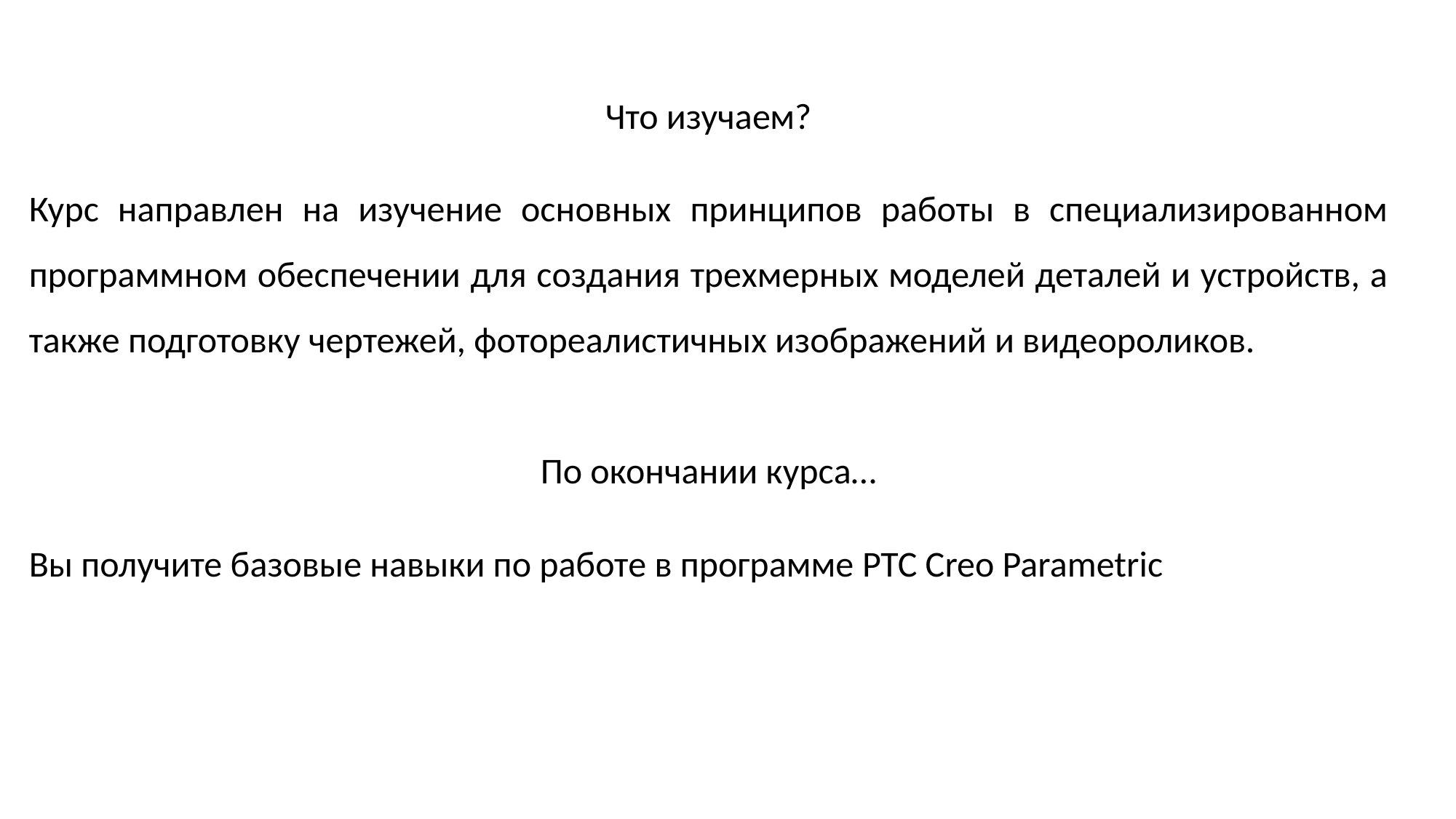

Что изучаем?

Курс направлен на изучение основных принципов работы в специализированном программном обеспечении для создания трехмерных моделей деталей и устройств, а также подготовку чертежей, фотореалистичных изображений и видеороликов.

По окончании курса…

Вы получите базовые навыки по работе в программе PTC Creo Parametric